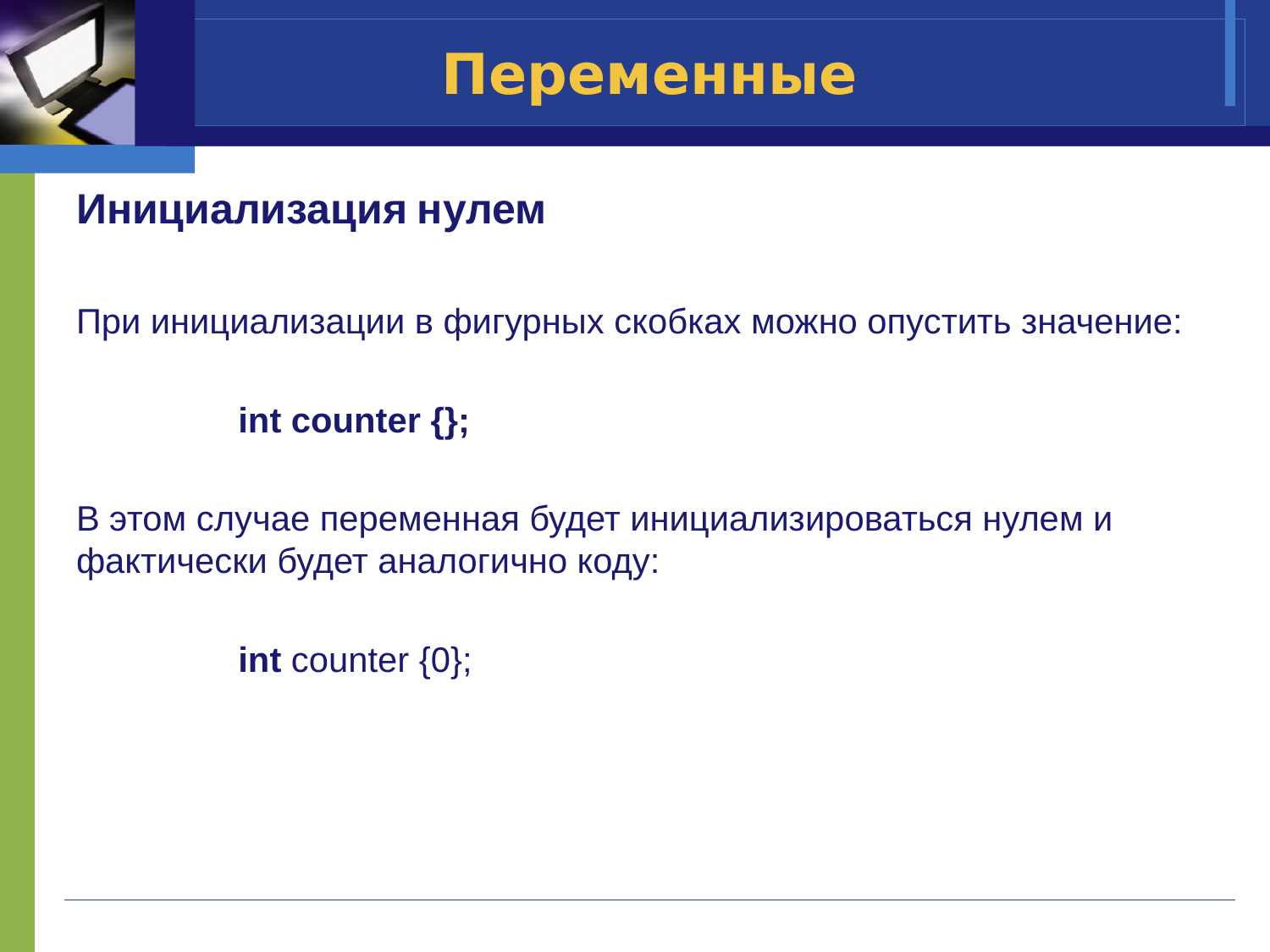

# Переменные
Инициализация нулем

При инициализации в фигурных скобках можно опустить значение:

int counter {};

В этом случае переменная будет инициализироваться нулем и фактически будет аналогично коду:

int counter {0};